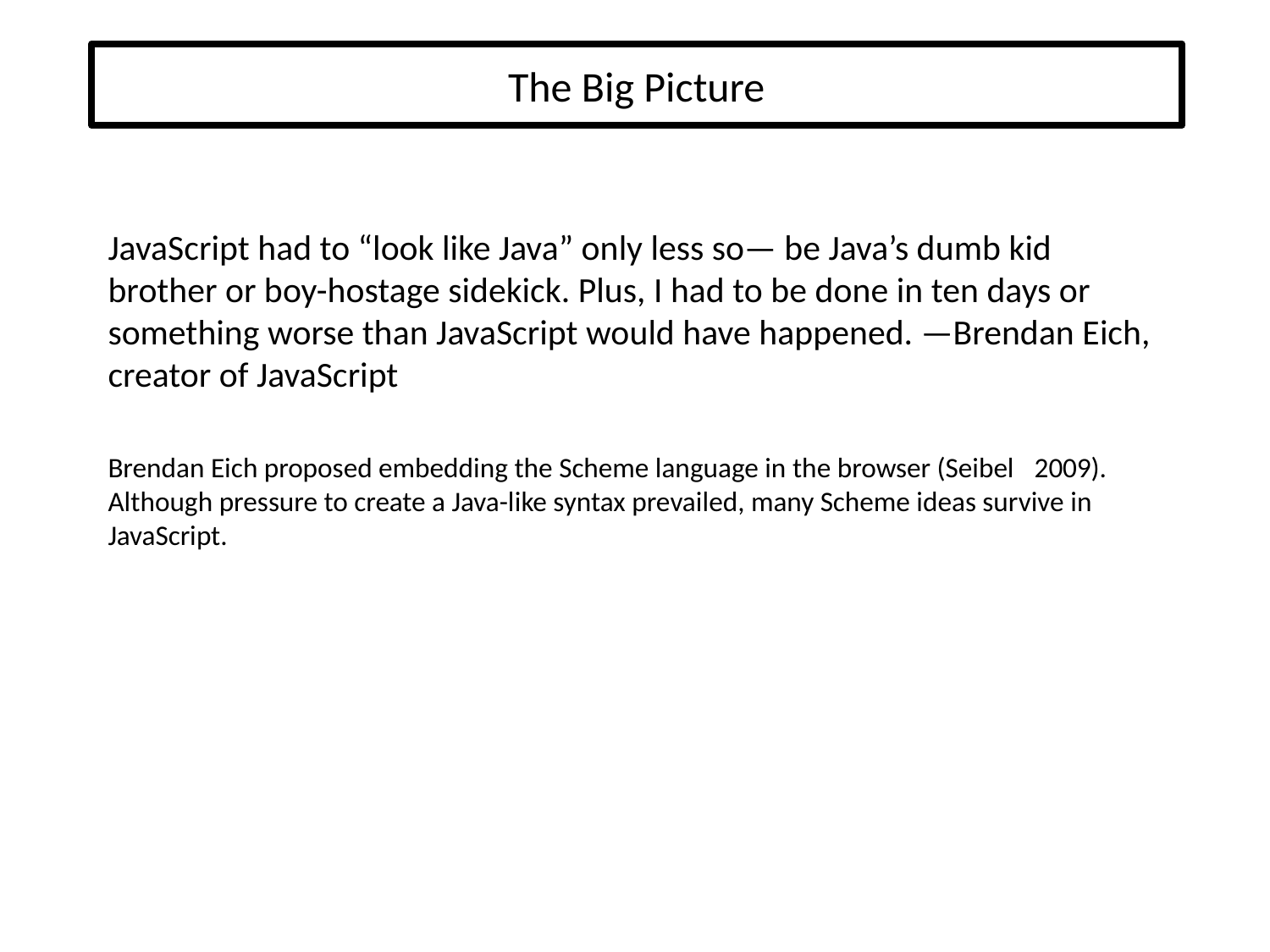

# The Big Picture

JavaScript had to “look like Java” only less so— be Java’s dumb kid brother or boy-hostage sidekick. Plus, I had to be done in ten days or something worse than JavaScript would have happened. —Brendan Eich, creator of JavaScript

Brendan Eich proposed embedding the Scheme language in the browser (Seibel   2009). Although pressure to create a Java-like syntax prevailed, many Scheme ideas survive in JavaScript.